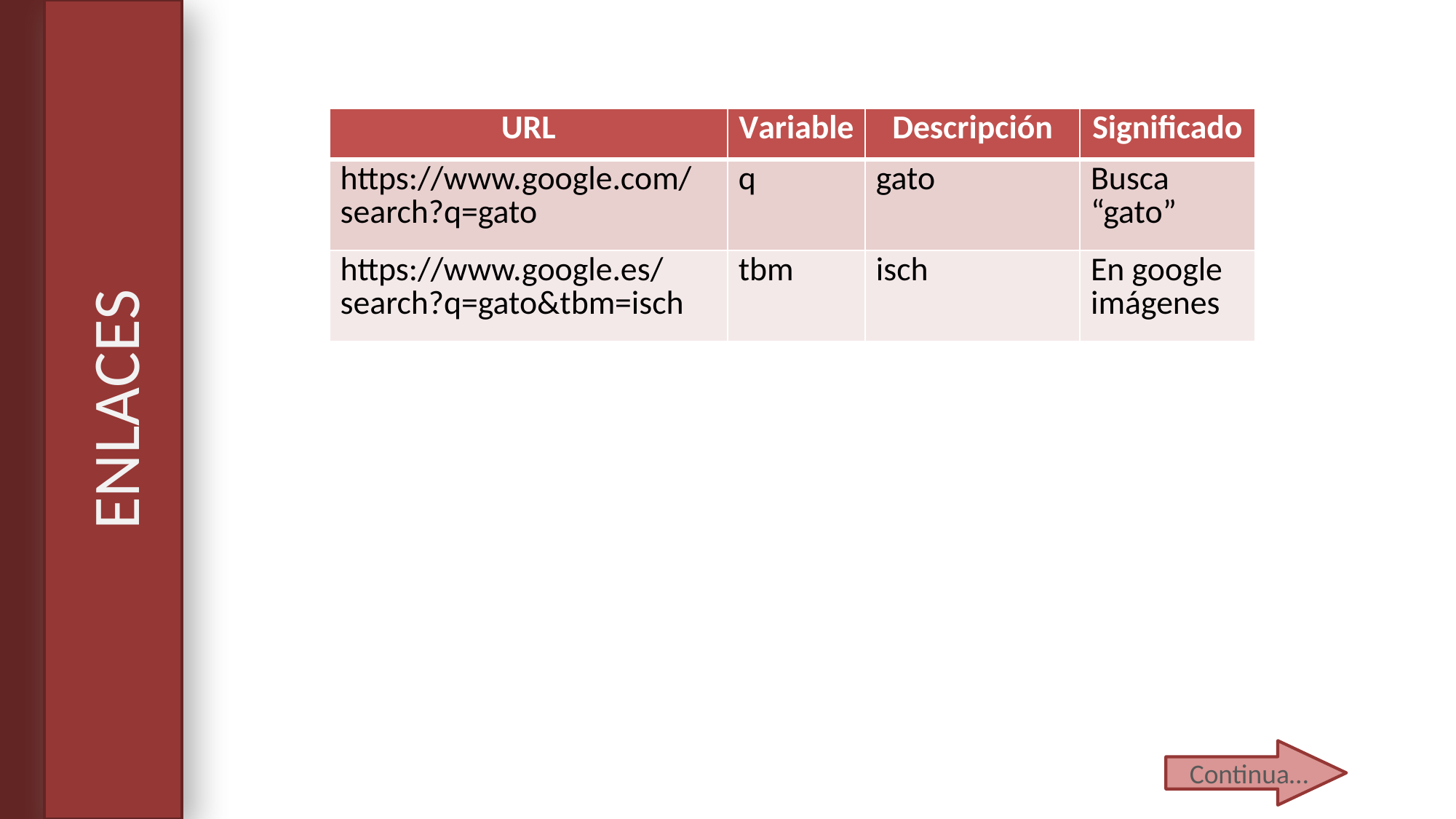

| URL | Variable | Descripción | Significado |
| --- | --- | --- | --- |
| https://www.google.com/search?q=gato | q | gato | Busca “gato” |
| https://www.google.es/search?q=gato&tbm=isch | tbm | isch | En google imágenes |
# ENLACES

Continua…